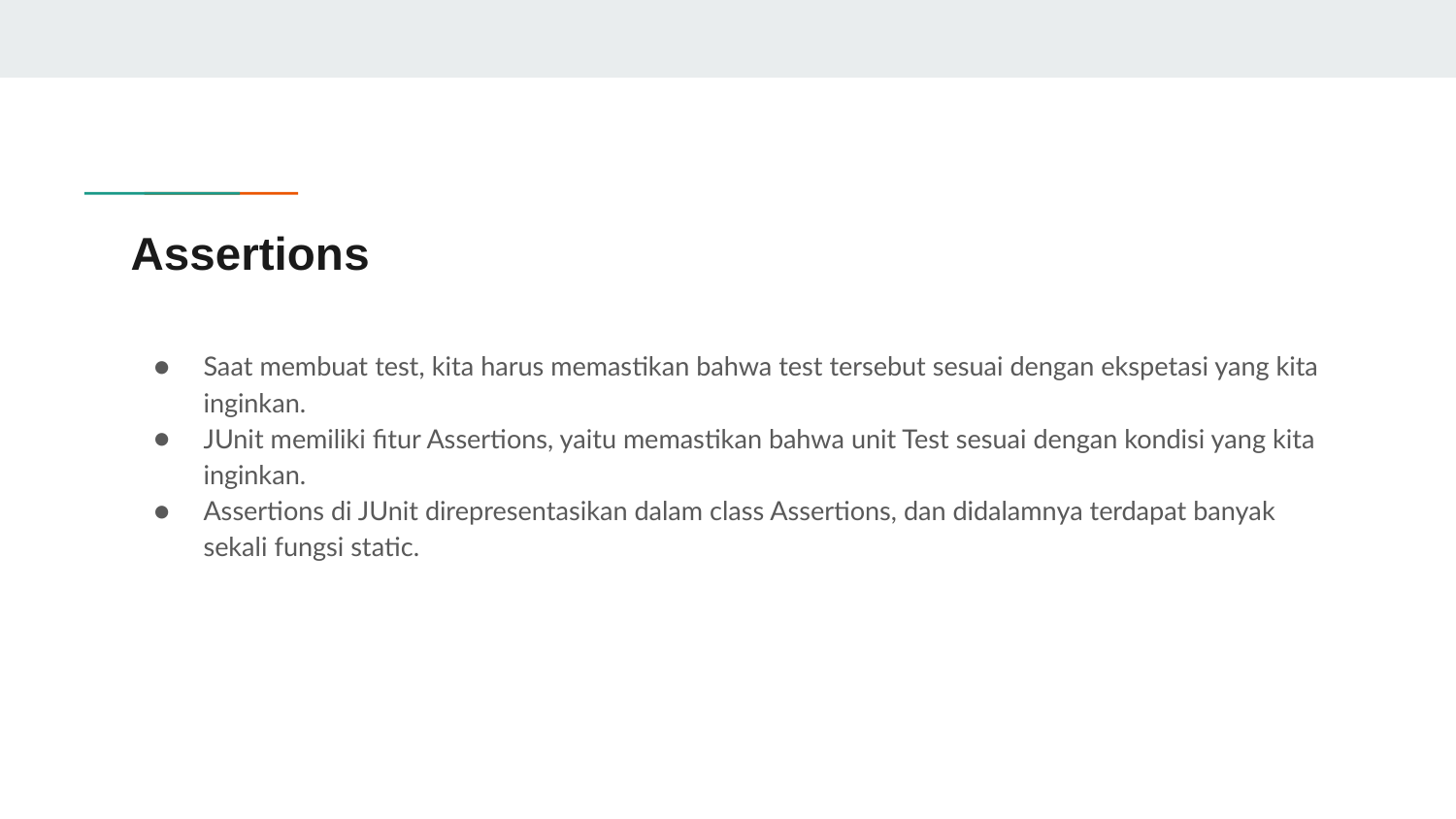

# Assertions
Saat membuat test, kita harus memastikan bahwa test tersebut sesuai dengan ekspetasi yang kita inginkan.
JUnit memiliki fitur Assertions, yaitu memastikan bahwa unit Test sesuai dengan kondisi yang kita inginkan.
Assertions di JUnit direpresentasikan dalam class Assertions, dan didalamnya terdapat banyak sekali fungsi static.